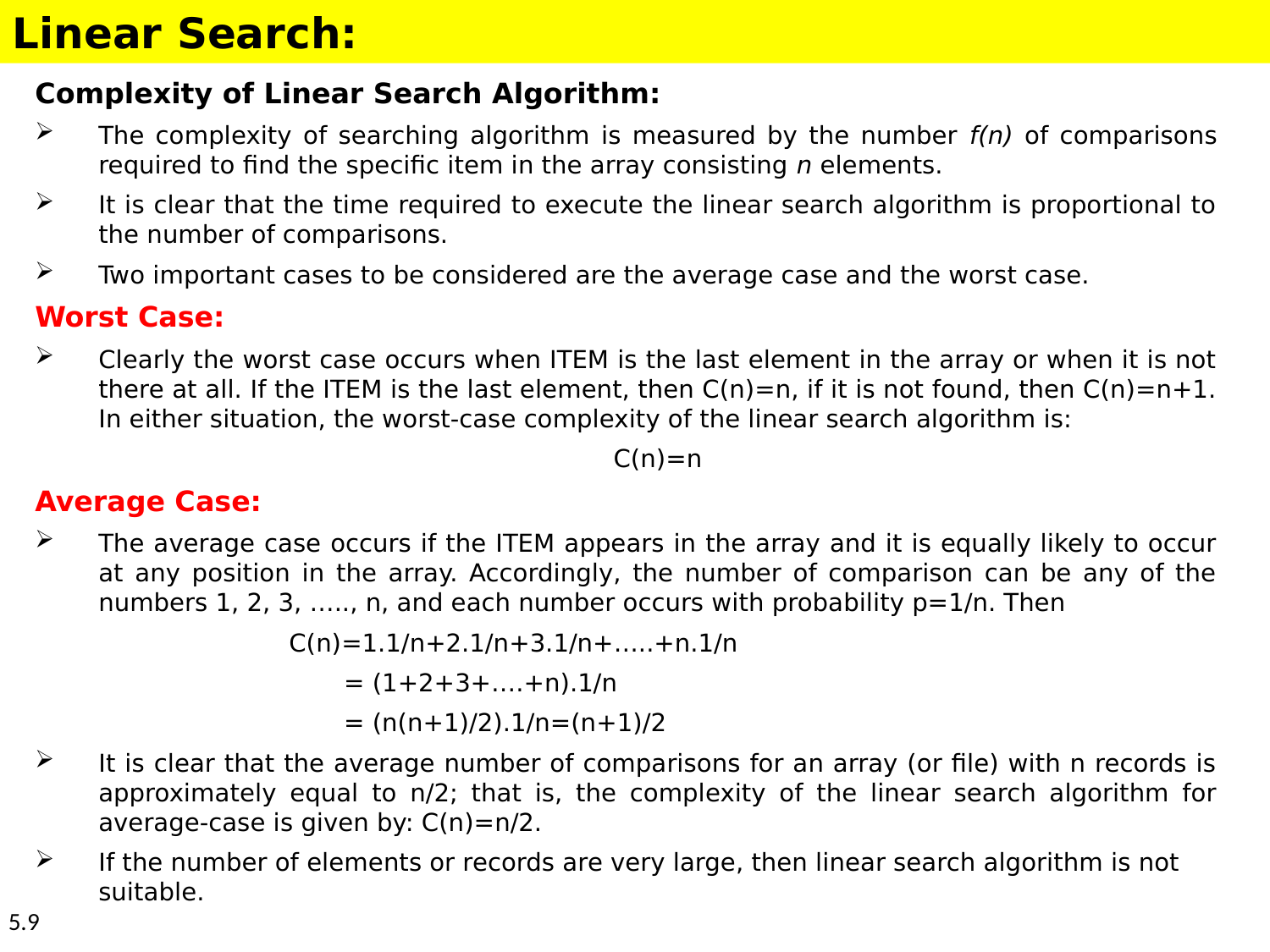

Linear Search:
Complexity of Linear Search Algorithm:
The complexity of searching algorithm is measured by the number f(n) of comparisons required to find the specific item in the array consisting n elements.
It is clear that the time required to execute the linear search algorithm is proportional to the number of comparisons.
Two important cases to be considered are the average case and the worst case.
Worst Case:
Clearly the worst case occurs when ITEM is the last element in the array or when it is not there at all. If the ITEM is the last element, then C(n)=n, if it is not found, then C(n)=n+1. In either situation, the worst-case complexity of the linear search algorithm is:
	C(n)=n
Average Case:
The average case occurs if the ITEM appears in the array and it is equally likely to occur at any position in the array. Accordingly, the number of comparison can be any of the numbers 1, 2, 3, ….., n, and each number occurs with probability p=1/n. Then
C(n)=1.1/n+2.1/n+3.1/n+…..+n.1/n
       = (1+2+3+….+n).1/n
       = (n(n+1)/2).1/n=(n+1)/2
It is clear that the average number of comparisons for an array (or file) with n records is approximately equal to n/2; that is, the complexity of the linear search algorithm for average-case is given by: C(n)=n/2.
If the number of elements or records are very large, then linear search algorithm is not suitable.
5.9